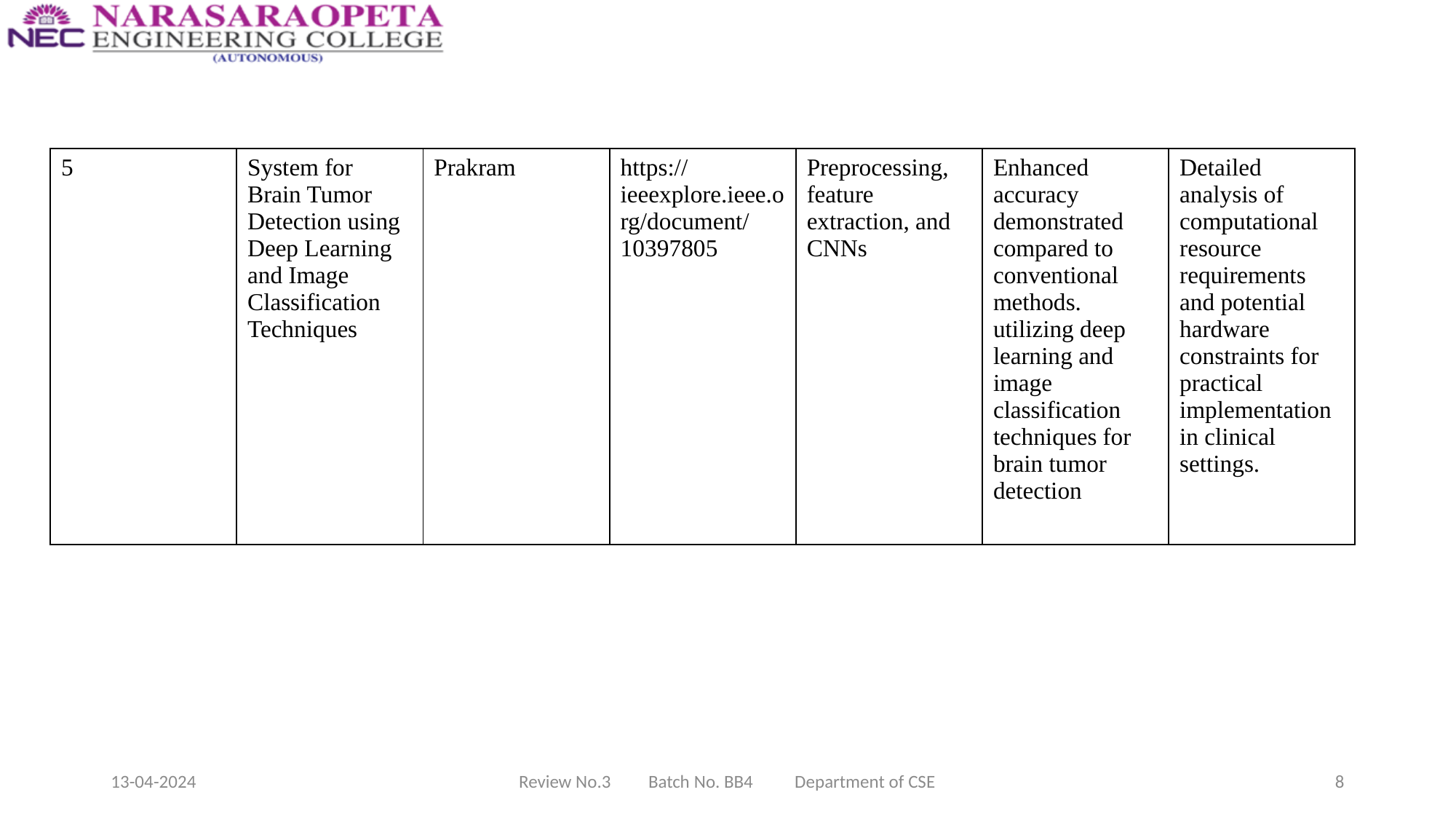

| 5 | System for Brain Tumor Detection using Deep Learning and Image Classification Techniques | Prakram | https://ieeexplore.ieee.org/document/10397805 | Preprocessing, feature extraction, and CNNs | Enhanced accuracy demonstrated compared to conventional methods. utilizing deep learning and image classification techniques for brain tumor detection | Detailed analysis of computational resource requirements and potential hardware constraints for practical implementation in clinical settings. |
| --- | --- | --- | --- | --- | --- | --- |
13-04-2024
Review No.3         Batch No. BB4          Department of CSE
8